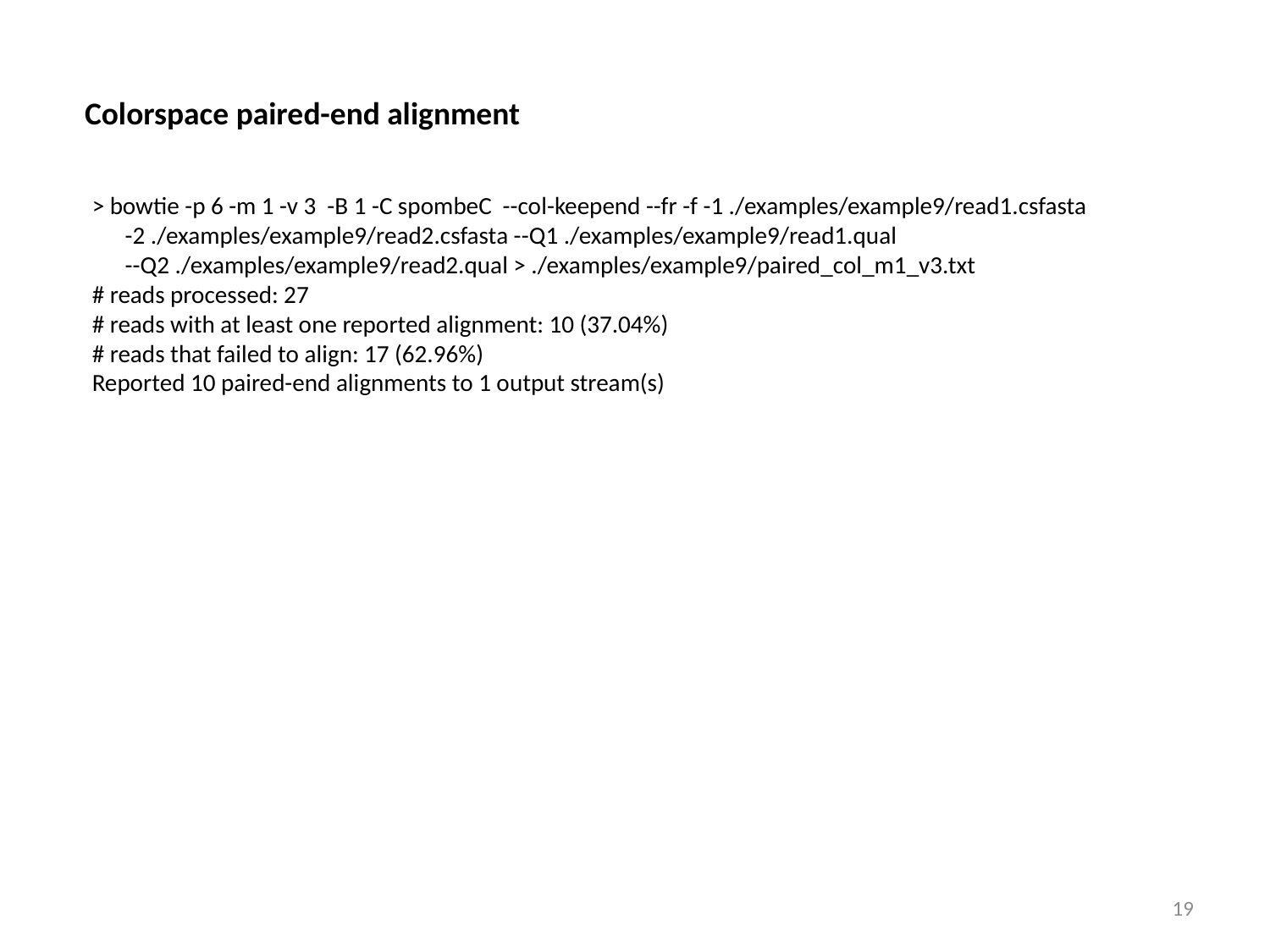

Colorspace paired-end alignment
> bowtie -p 6 -m 1 -v 3  -B 1 -C spombeC  --col-keepend --fr -f -1 ./examples/example9/read1.csfasta
      -2 ./examples/example9/read2.csfasta --Q1 ./examples/example9/read1.qual
      --Q2 ./examples/example9/read2.qual > ./examples/example9/paired_col_m1_v3.txt
# reads processed: 27
# reads with at least one reported alignment: 10 (37.04%)
# reads that failed to align: 17 (62.96%)
Reported 10 paired-end alignments to 1 output stream(s)
19